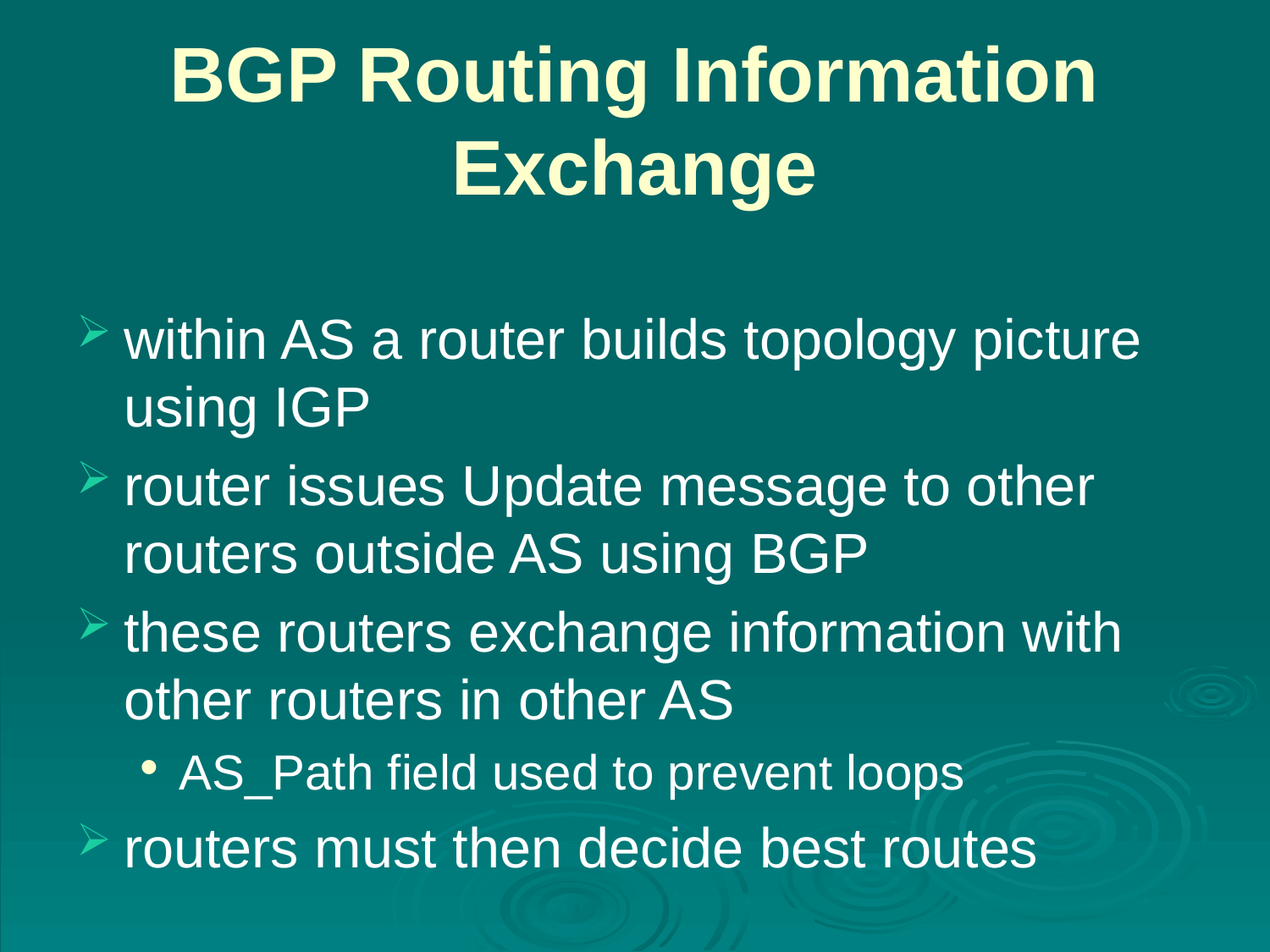

# BGP Routing Information Exchange
within AS a router builds topology picture using IGP
router issues Update message to other routers outside AS using BGP
these routers exchange information with other routers in other AS
AS_Path field used to prevent loops
routers must then decide best routes